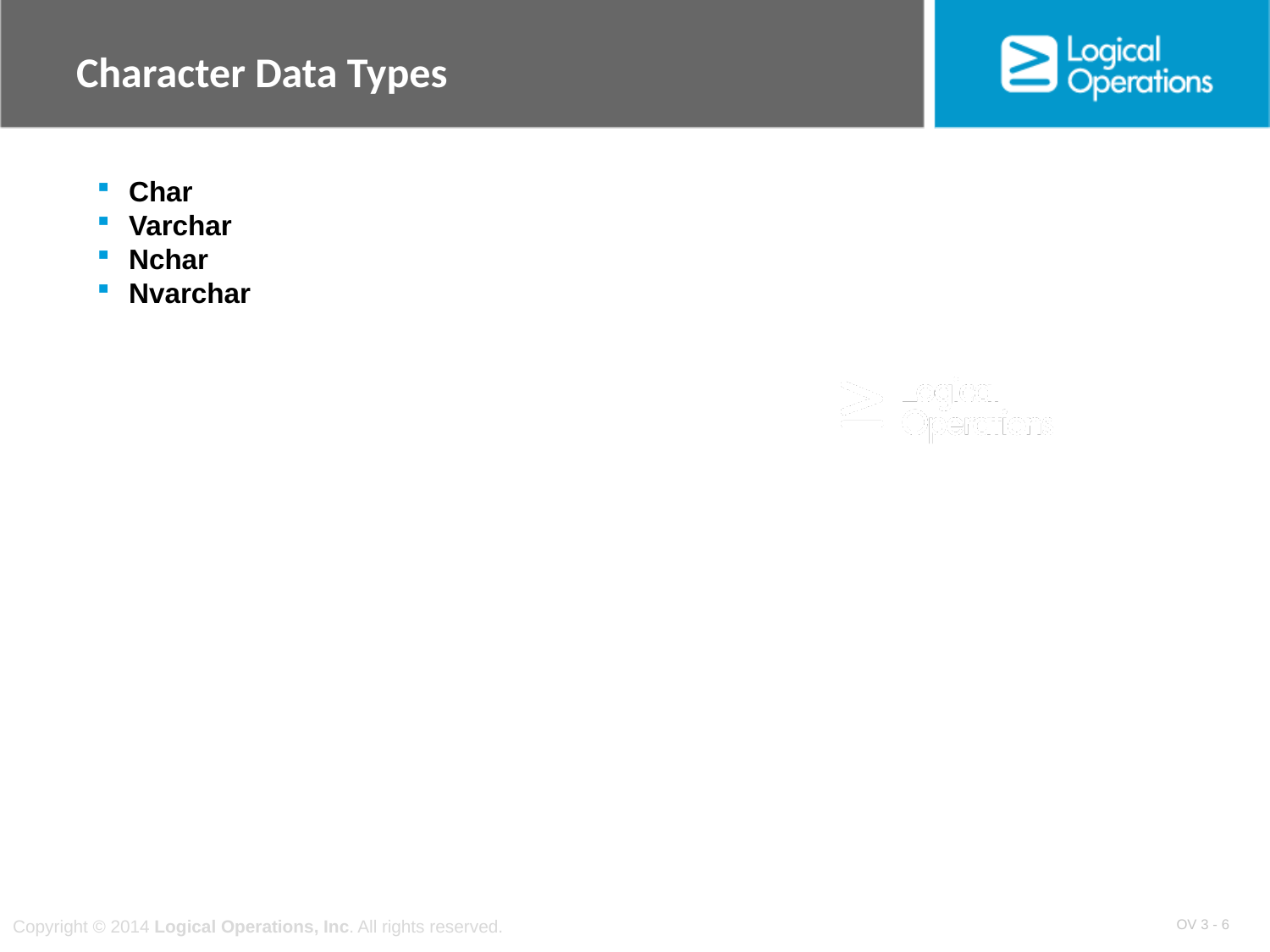

# Character Data Types
Char
Varchar
Nchar
Nvarchar